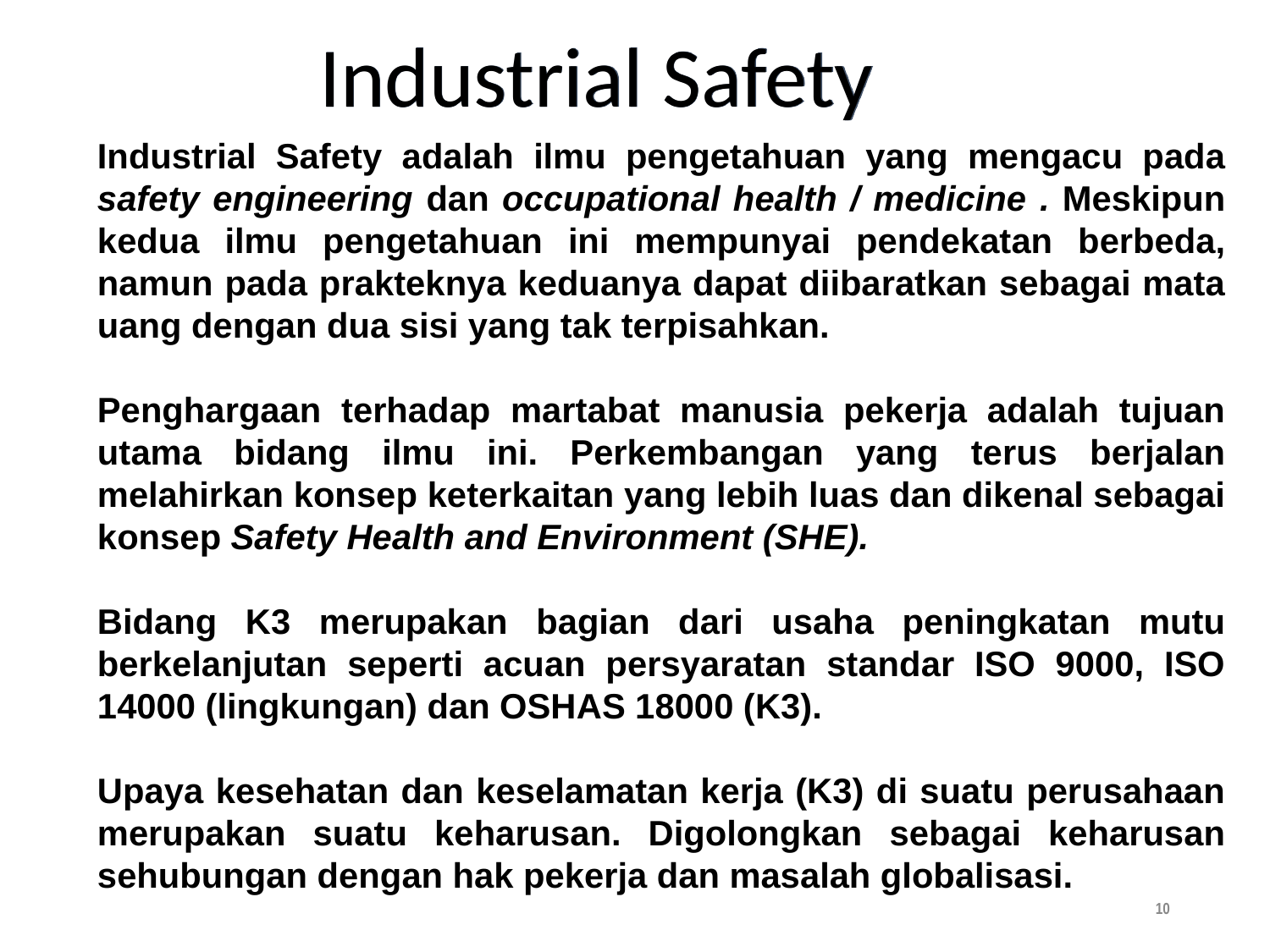

# Industrial Safety
Industrial Safety adalah ilmu pengetahuan yang mengacu pada safety engineering dan occupational health / medicine . Meskipun kedua ilmu pengetahuan ini mempunyai pendekatan berbeda, namun pada prakteknya keduanya dapat diibaratkan sebagai mata uang dengan dua sisi yang tak terpisahkan.

Penghargaan terhadap martabat manusia pekerja adalah tujuan utama bidang ilmu ini. Perkembangan yang terus berjalan melahirkan konsep keterkaitan yang lebih luas dan dikenal sebagai konsep Safety Health and Environment (SHE).

Bidang K3 merupakan bagian dari usaha peningkatan mutu berkelanjutan seperti acuan persyaratan standar ISO 9000, ISO 14000 (lingkungan) dan OSHAS 18000 (K3).

Upaya kesehatan dan keselamatan kerja (K3) di suatu perusahaan merupakan suatu keharusan. Digolongkan sebagai keharusan sehubungan dengan hak pekerja dan masalah globalisasi.
10